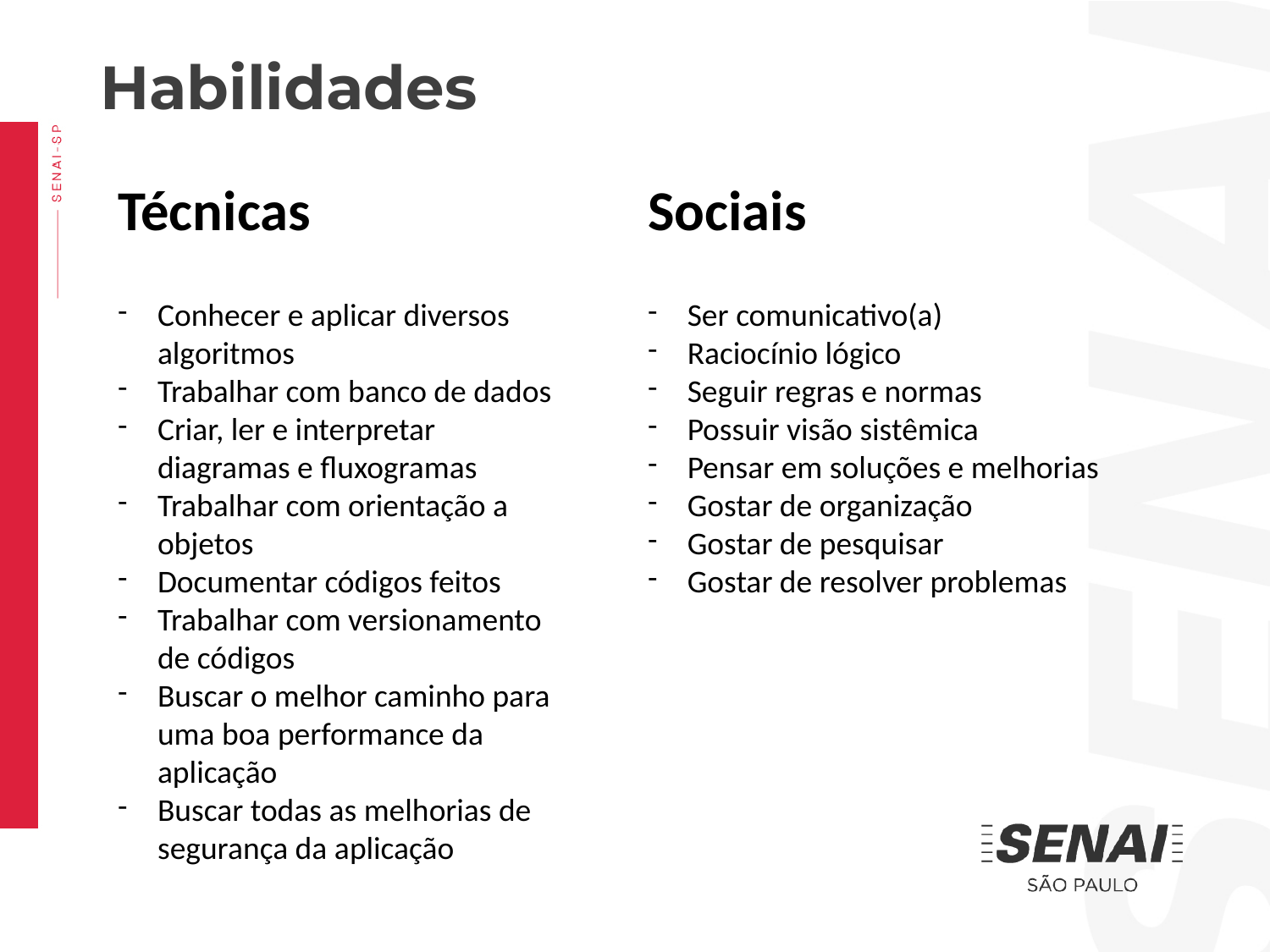

Habilidades
Técnicas
Sociais
Conhecer e aplicar diversos algoritmos
Trabalhar com banco de dados
Criar, ler e interpretar diagramas e fluxogramas
Trabalhar com orientação a objetos
Documentar códigos feitos
Trabalhar com versionamento de códigos
Buscar o melhor caminho para uma boa performance da aplicação
Buscar todas as melhorias de segurança da aplicação

Ser comunicativo(a)
Raciocínio lógico
Seguir regras e normas
Possuir visão sistêmica
Pensar em soluções e melhorias
Gostar de organização
Gostar de pesquisar
Gostar de resolver problemas